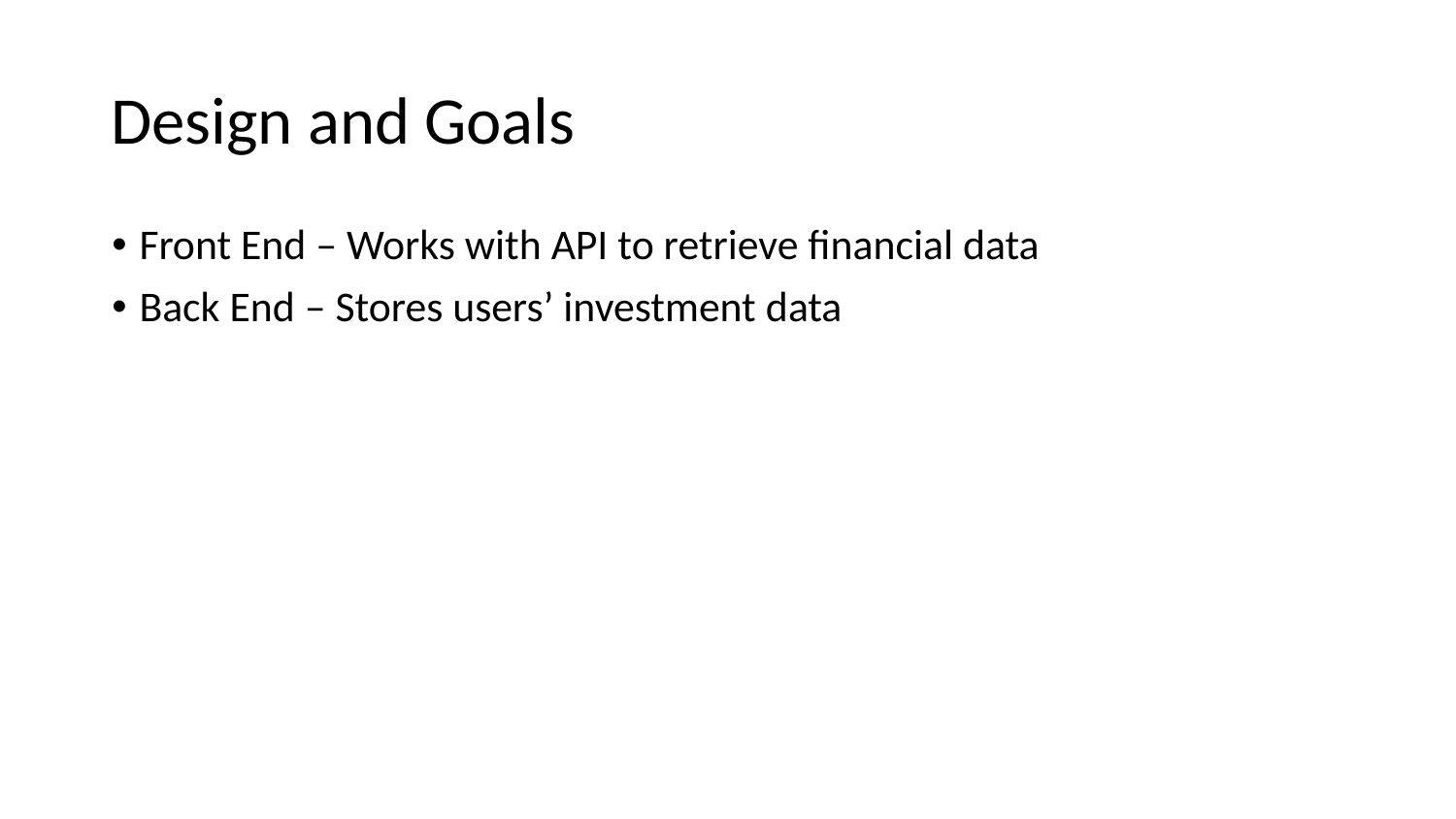

# Design and Goals
Front End – Works with API to retrieve financial data
Back End – Stores users’ investment data